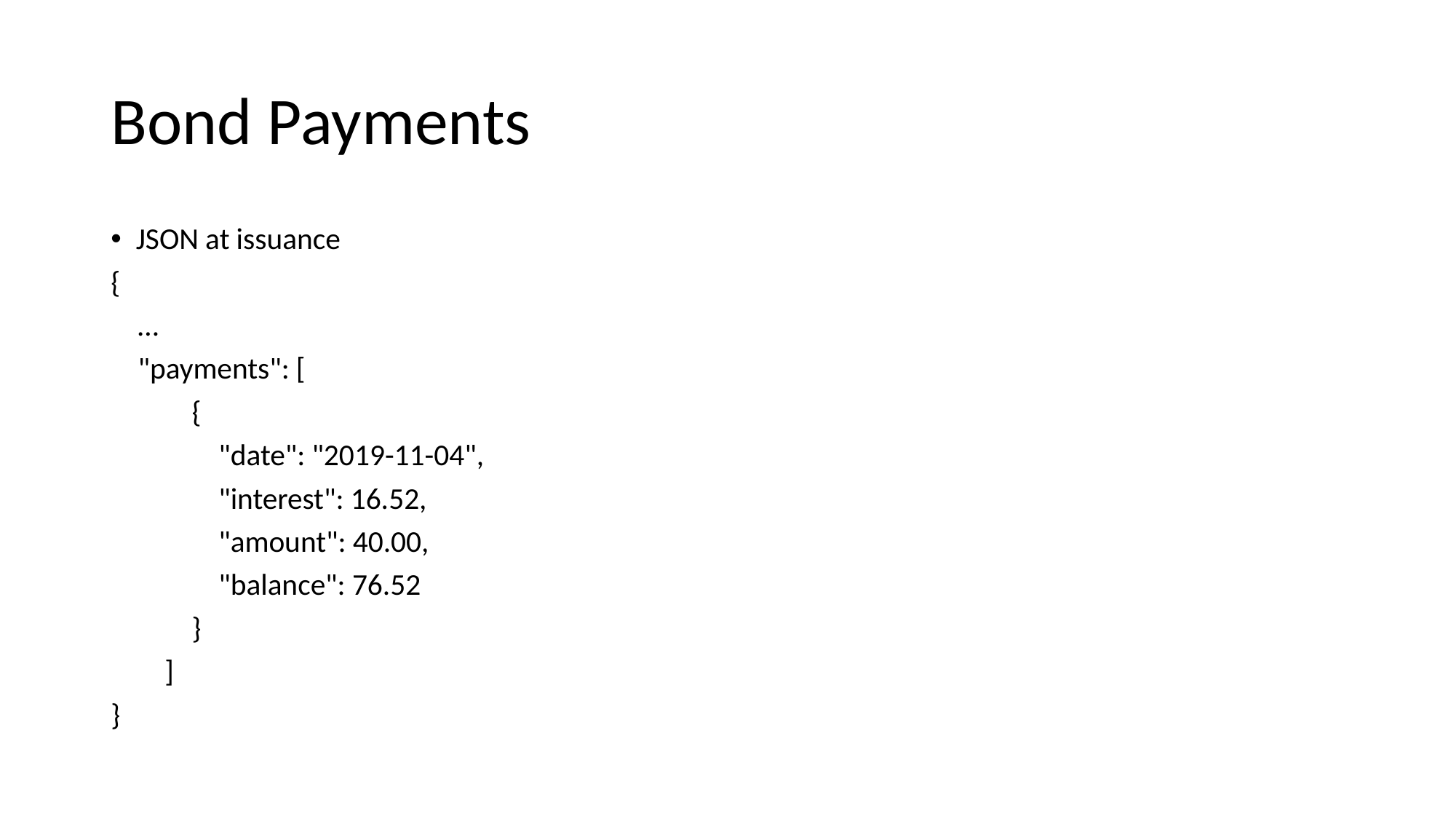

# Bond Payments
JSON at issuance
{
    …
    "payments": [
            {
                "date": "2019-11-04",
                "interest": 16.52,
                "amount": 40.00,
                "balance": 76.52
            }
        ]
}